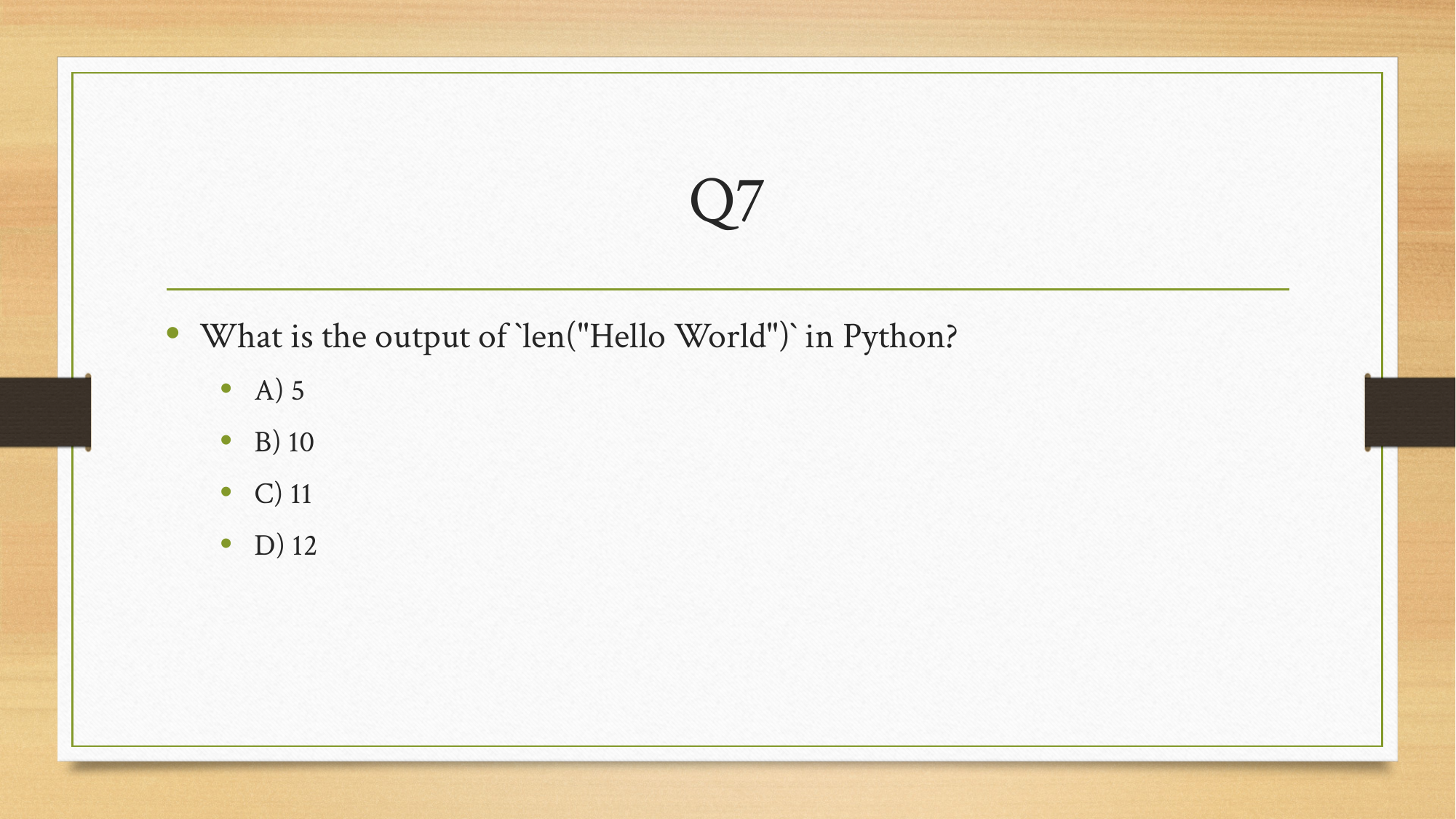

# Q7
What is the output of `len("Hello World")` in Python?
A) 5
B) 10
C) 11
D) 12